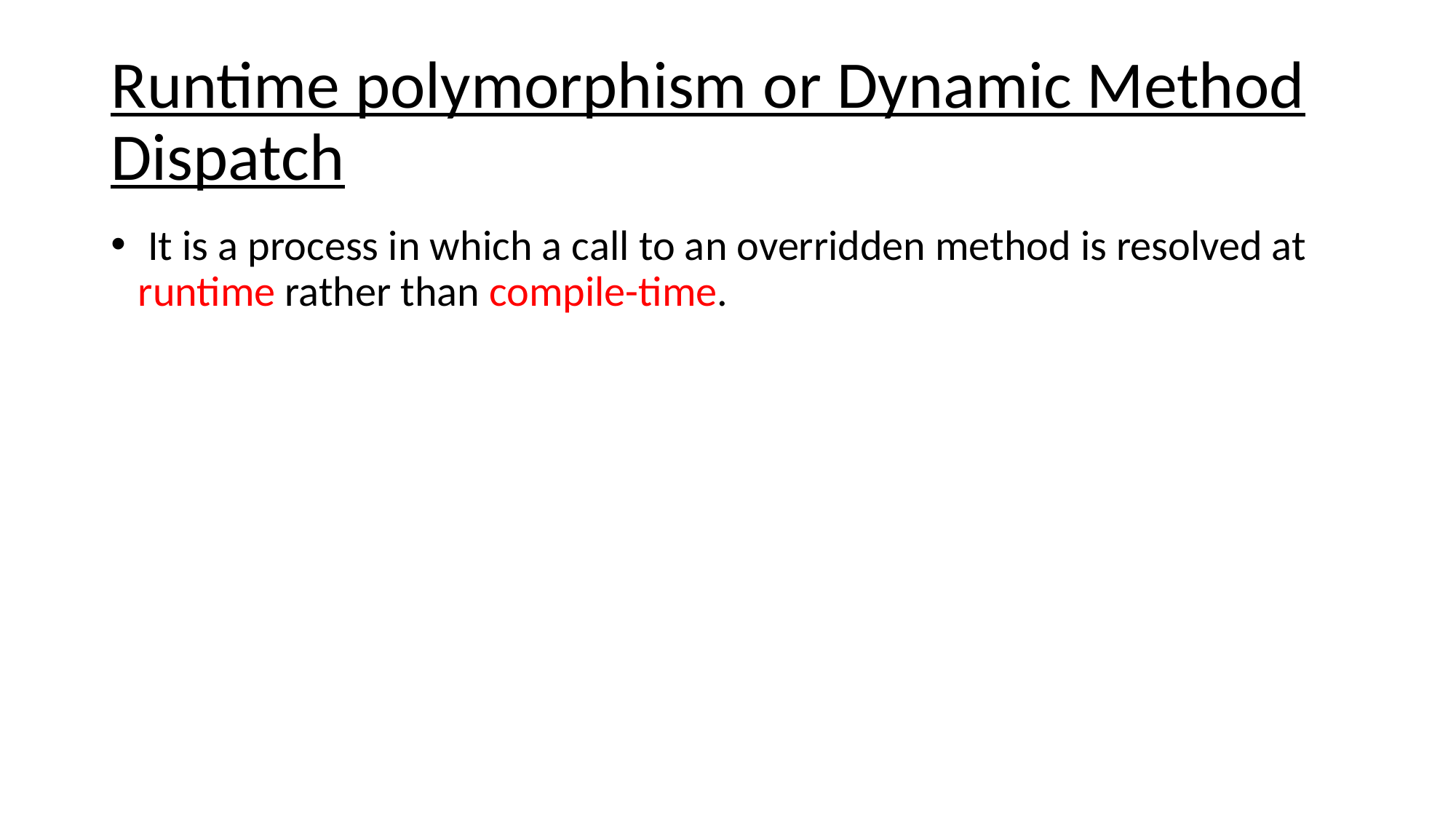

# Runtime polymorphism or Dynamic Method Dispatch
 It is a process in which a call to an overridden method is resolved at runtime rather than compile-time.